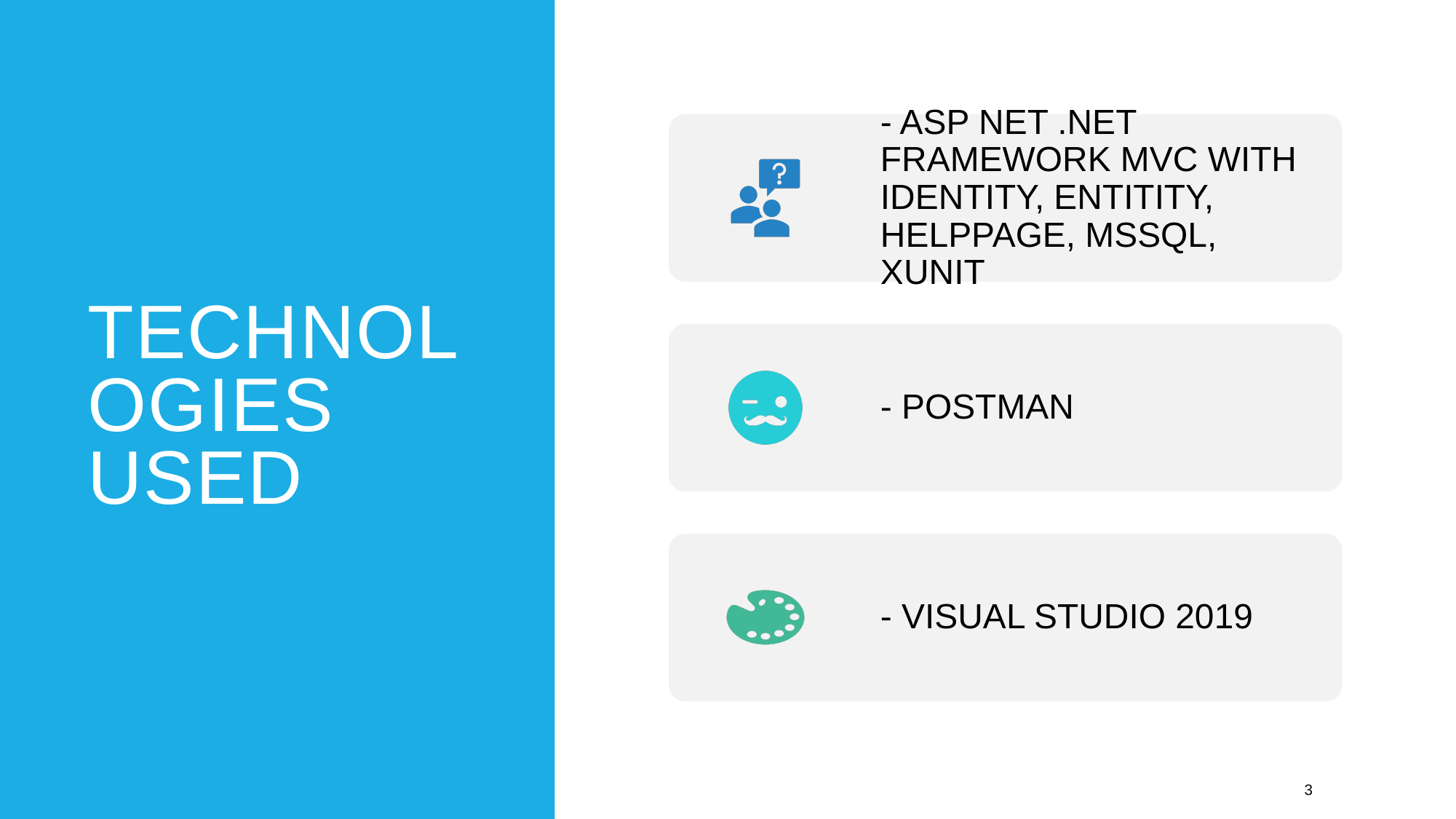

# Technologıes USED
- ASP NET .NET FRAMEWORK MVC WITH IDENTITY, ENTITITY, HELPPAGE, MSSQL, XUNIT
- POSTMAN
- VISUAL STUDIO 2019
3